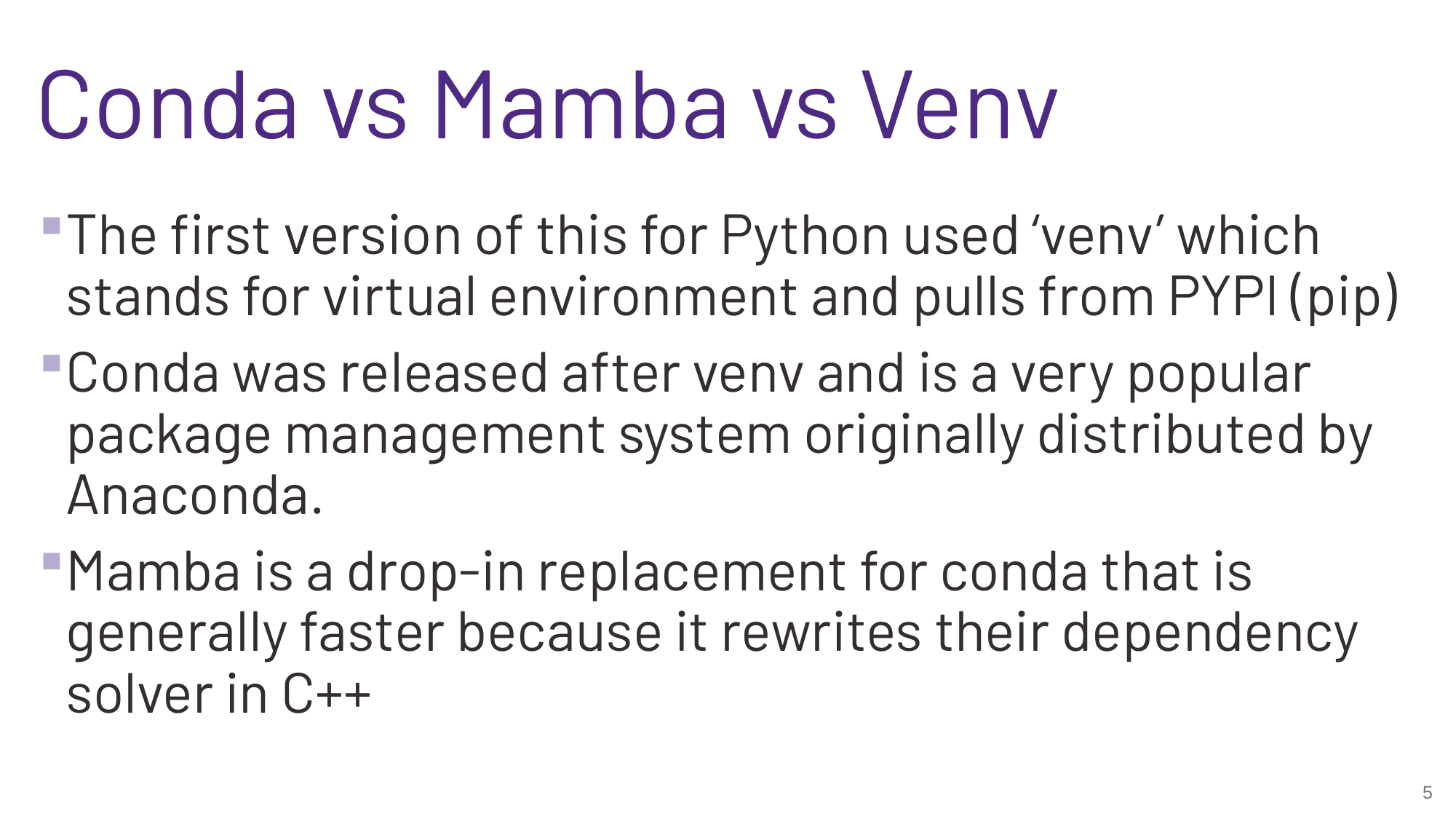

# Conda vs Mamba vs Venv
The first version of this for Python used ‘venv’ which stands for virtual environment and pulls from PYPI (pip)
Conda was released after venv and is a very popular package management system originally distributed by Anaconda.
Mamba is a drop-in replacement for conda that is generally faster because it rewrites their dependency solver in C++
5